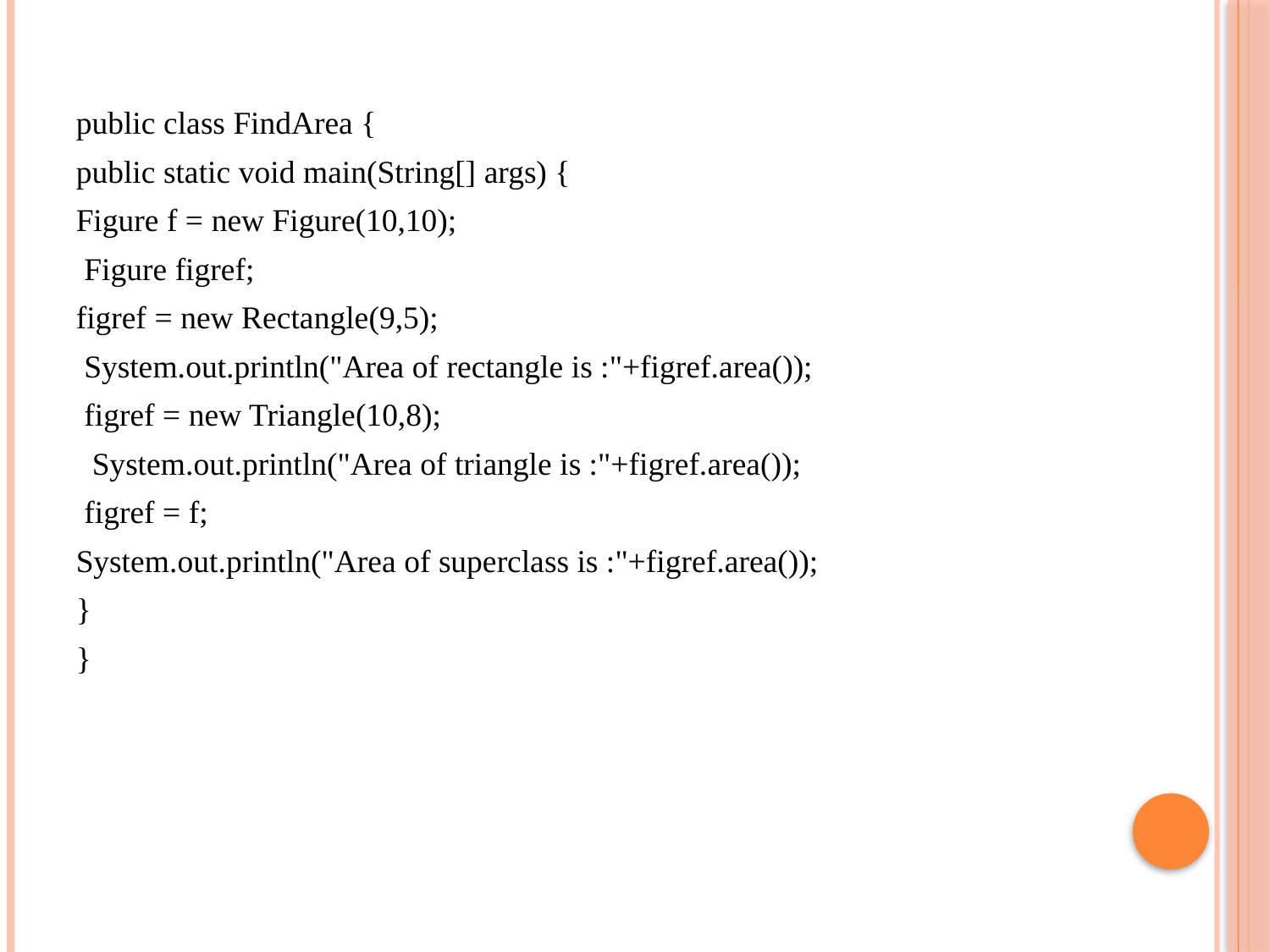

public class FindArea {
public static void main(String[] args) {
Figure f = new Figure(10,10);
 Figure figref;
figref = new Rectangle(9,5);
 System.out.println("Area of rectangle is :"+figref.area());
 figref = new Triangle(10,8);
  System.out.println("Area of triangle is :"+figref.area());
 figref = f;
System.out.println("Area of superclass is :"+figref.area());
}
}